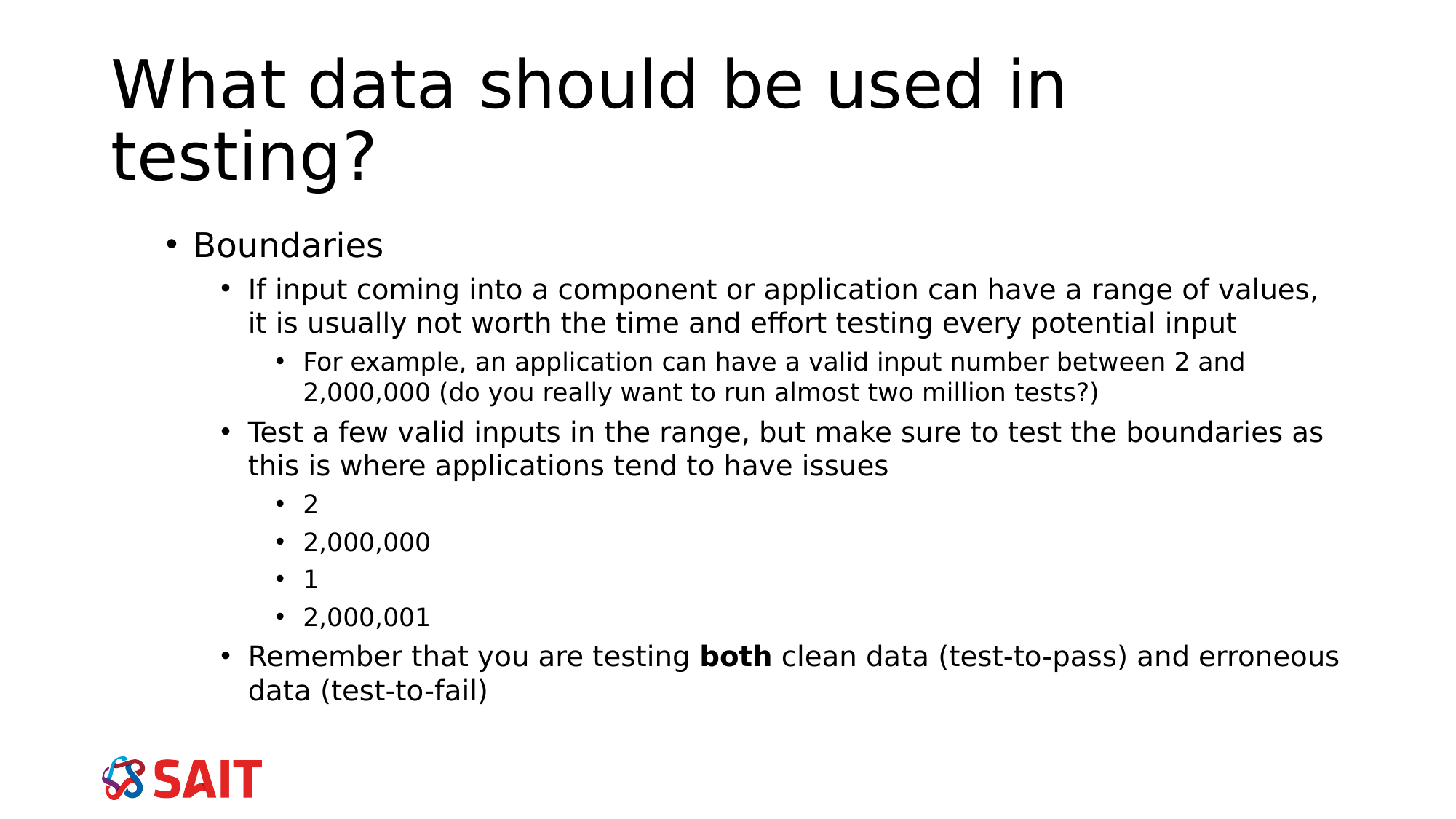

# What data should be used in testing?
Boundaries
If input coming into a component or application can have a range of values, it is usually not worth the time and effort testing every potential input
For example, an application can have a valid input number between 2 and 2,000,000 (do you really want to run almost two million tests?)
Test a few valid inputs in the range, but make sure to test the boundaries as this is where applications tend to have issues
2
2,000,000
1
2,000,001
Remember that you are testing both clean data (test-to-pass) and erroneous data (test-to-fail)